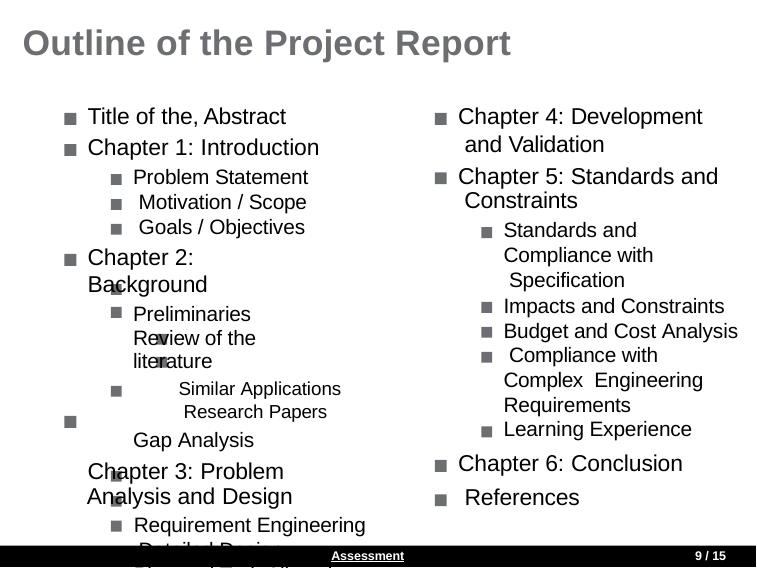

# Outline of the Project Report
Title of the, Abstract  Chapter 1: Introduction
Problem Statement  Motivation / Scope  Goals / Objectives
Chapter 2: Background
Preliminaries
Review of the literature
Similar Applications  Research Papers
Gap Analysis
Chapter 3: Problem  Analysis and Design
Requirement Engineering  Detailed Design
Plan and Task Allocation
Chapter 4: Development  and Validation
Chapter 5: Standards and  Constraints
Standards and  Compliance with  Specification
Impacts and Constraints  Budget and Cost Analysis  Compliance with Complex  Engineering  Requirements
Learning Experience
Chapter 6: Conclusion  References

Assessment
9 / 15